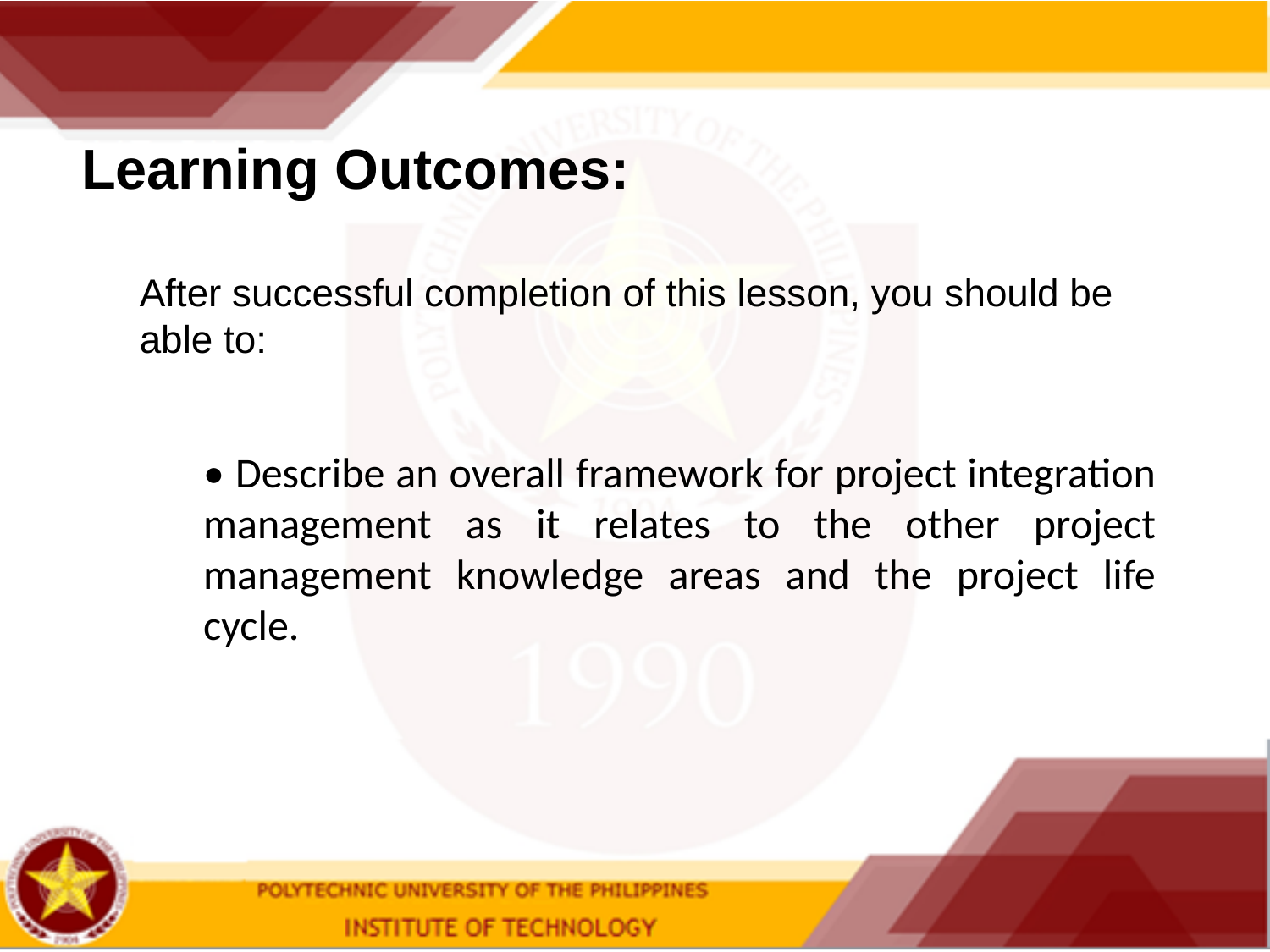

Learning Outcomes:
After successful completion of this lesson, you should be able to:
• Describe an overall framework for project integration management as it relates to the other project management knowledge areas and the project life cycle.